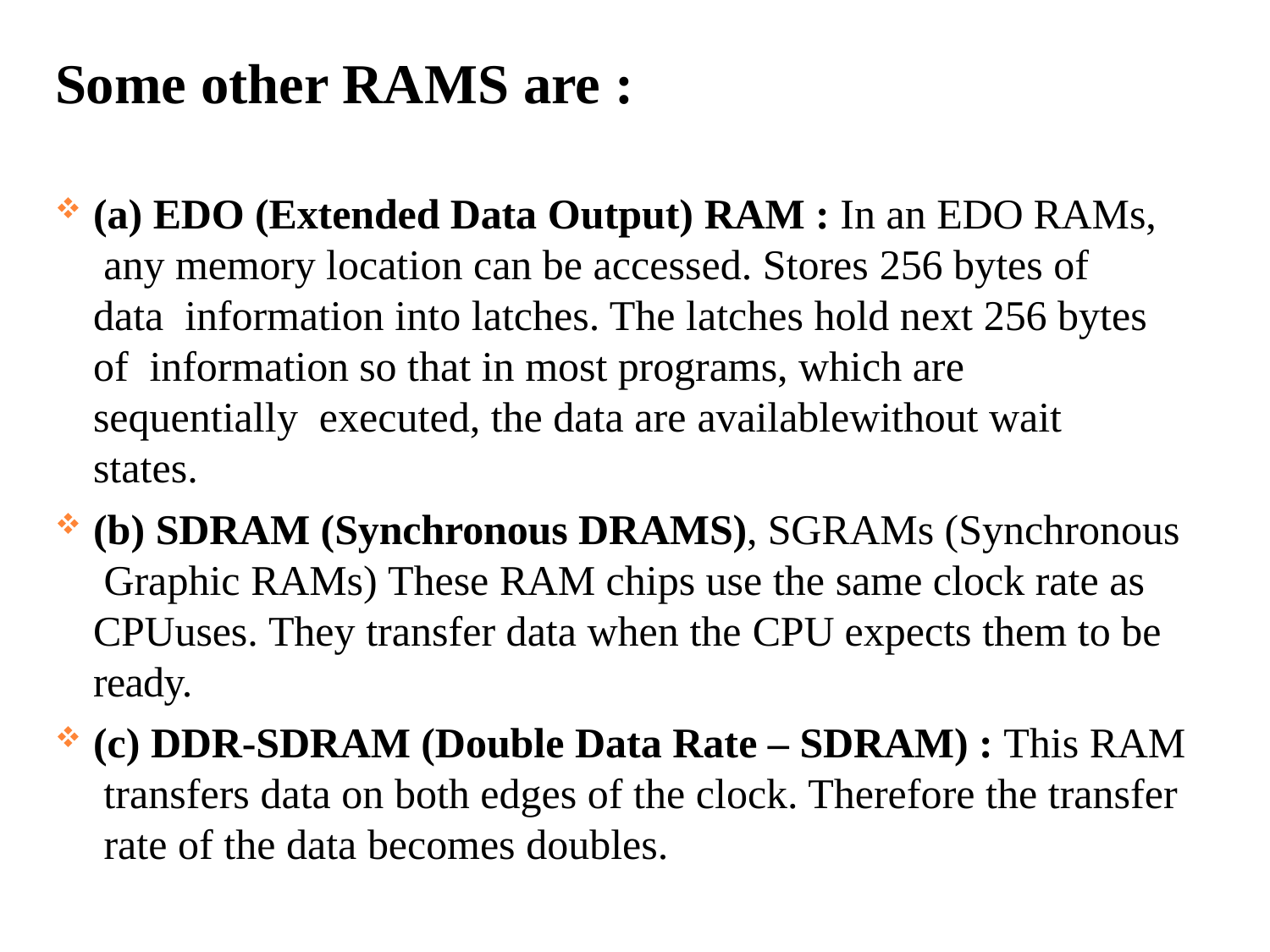

# Some other RAMS are :
(a) EDO (Extended Data Output) RAM : In an EDO RAMs,  any memory location can be accessed. Stores 256 bytes of data  information into latches. The latches hold next 256 bytes of  information so that in most programs, which are sequentially  executed, the data are availablewithout wait states.
(b) SDRAM (Synchronous DRAMS), SGRAMs (Synchronous  Graphic RAMs) These RAM chips use the same clock rate as  CPUuses. They transfer data when the CPU expects them to be  ready.
(c) DDR-SDRAM (Double Data Rate – SDRAM) : This RAM  transfers data on both edges of the clock. Therefore the transfer  rate of the data becomes doubles.
82